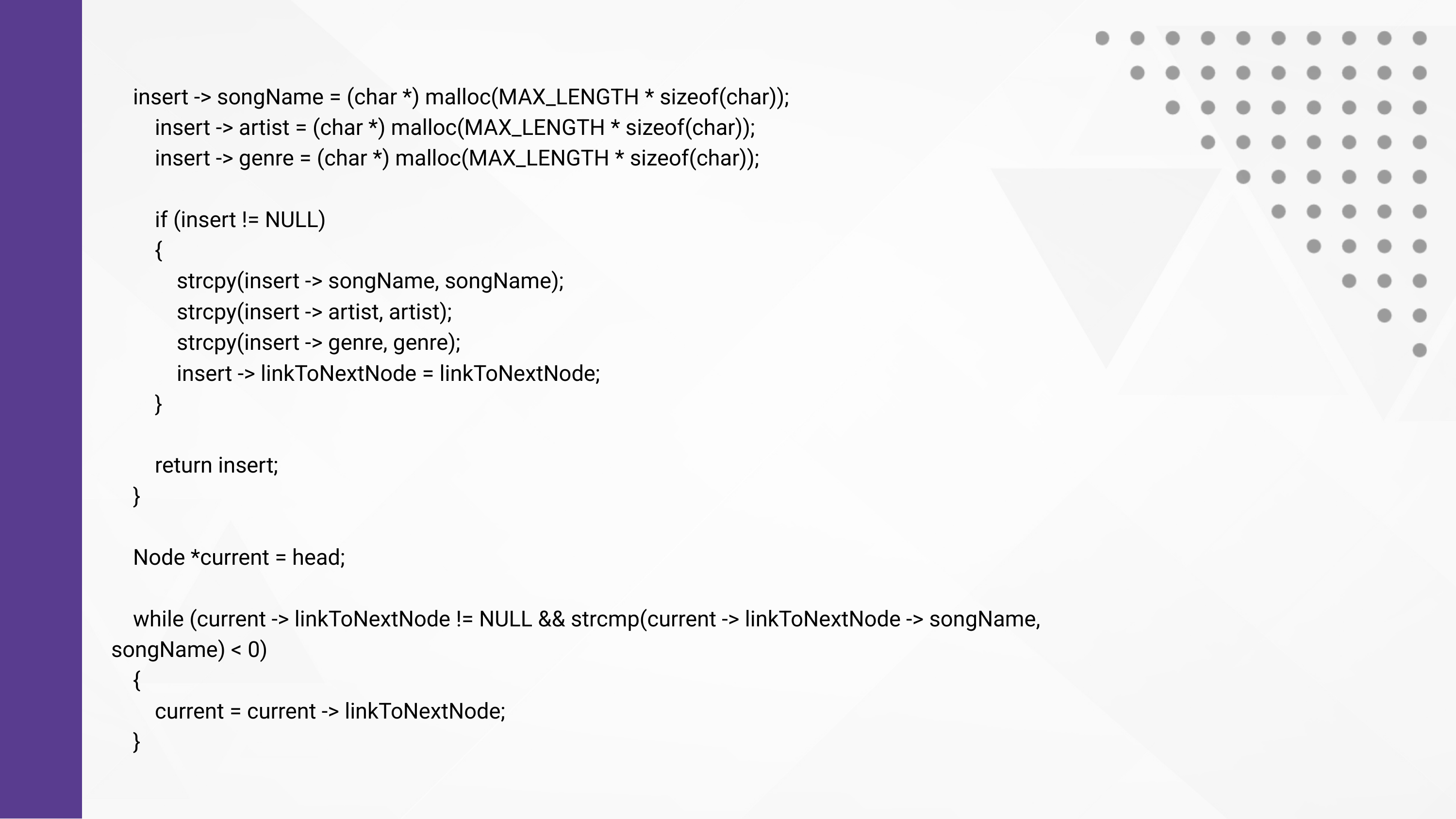

insert -> songName = (char *) malloc(MAX_LENGTH * sizeof(char));
        insert -> artist = (char *) malloc(MAX_LENGTH * sizeof(char));
        insert -> genre = (char *) malloc(MAX_LENGTH * sizeof(char));

        if (insert != NULL)
        {
            strcpy(insert -> songName, songName);
            strcpy(insert -> artist, artist);
            strcpy(insert -> genre, genre);
            insert -> linkToNextNode = linkToNextNode;
        }

        return insert;
    }

    Node *current = head;

    while (current -> linkToNextNode != NULL && strcmp(current -> linkToNextNode -> songName, songName) < 0)
    {
        current = current -> linkToNextNode;
    }